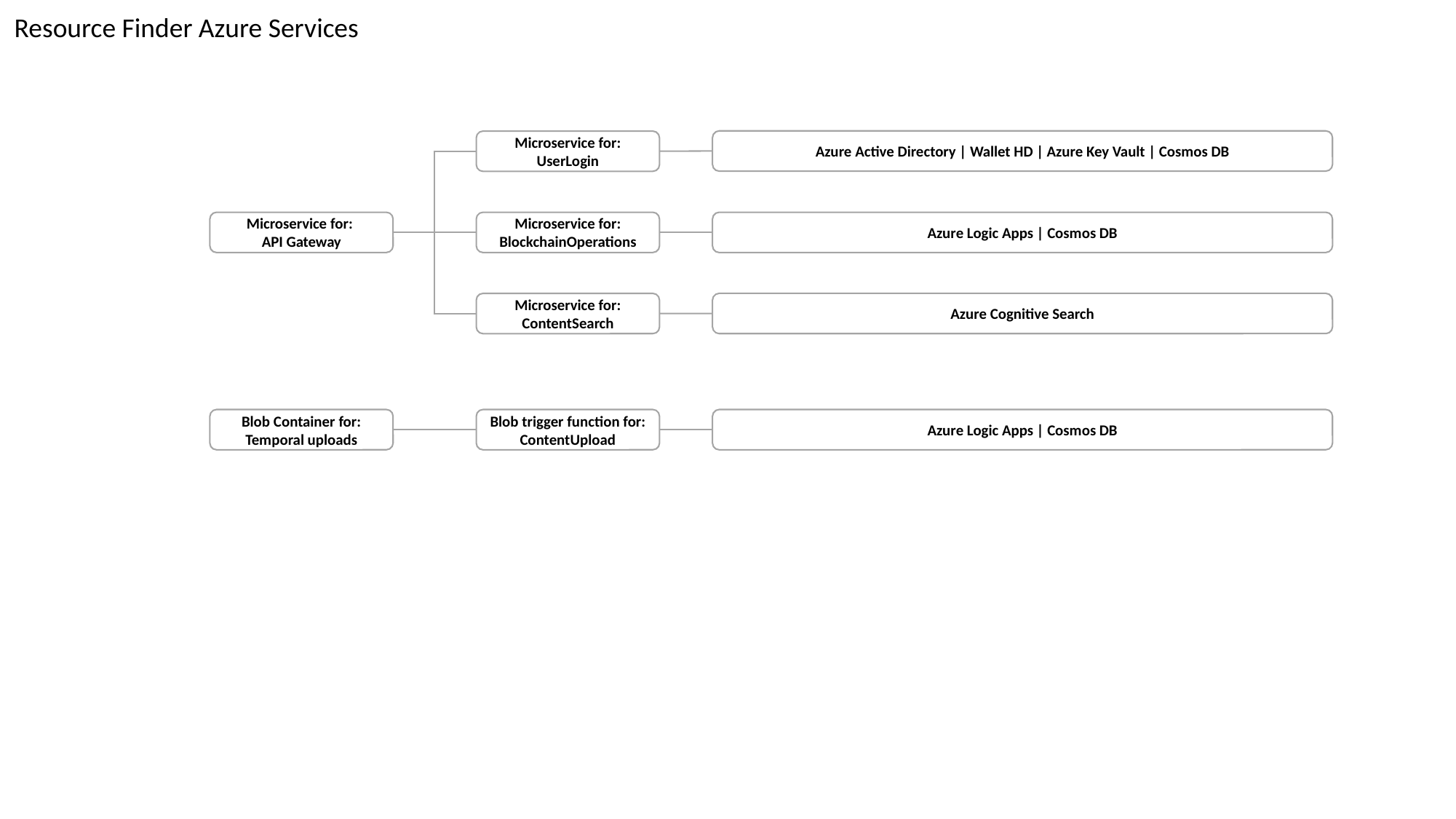

Resource Finder Azure Services
Azure Active Directory | Wallet HD | Azure Key Vault | Cosmos DB
Microservice for: UserLogin
Microservice for:
API Gateway
Microservice for: BlockchainOperations
Azure Logic Apps | Cosmos DB
Azure Cognitive Search
Microservice for: ContentSearch
Azure Logic Apps | Cosmos DB
Blob Container for:
Temporal uploads
Blob trigger function for: ContentUpload